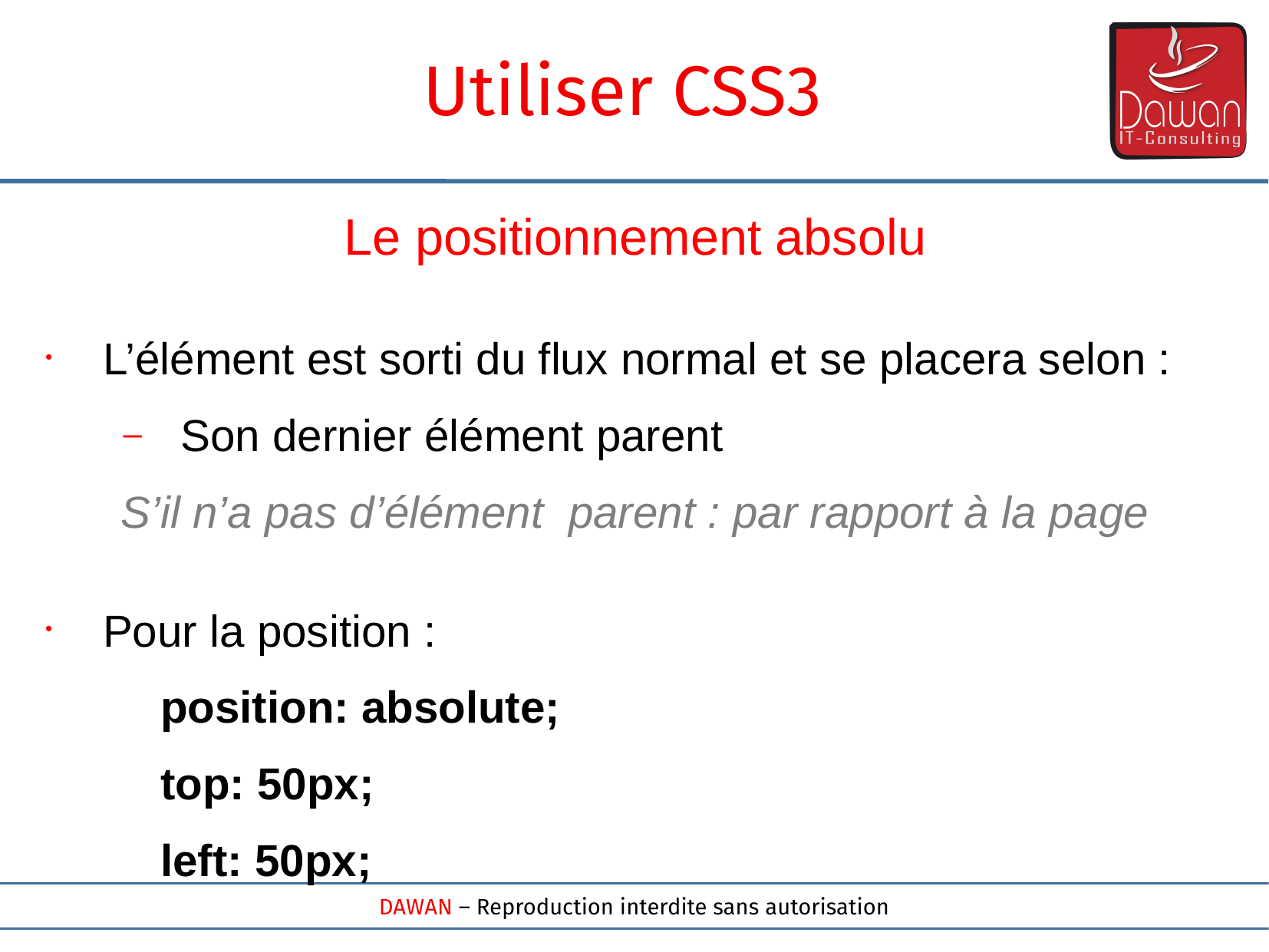

Utiliser CSS3
Le positionnement absolu

L’élément est sorti du flux normal et se placera selon :
Son dernier élément parent
S’il n’a pas d’élément  parent : par rapport à la page

Pour la position :
	position: absolute;
	top: 50px;
	left: 50px;